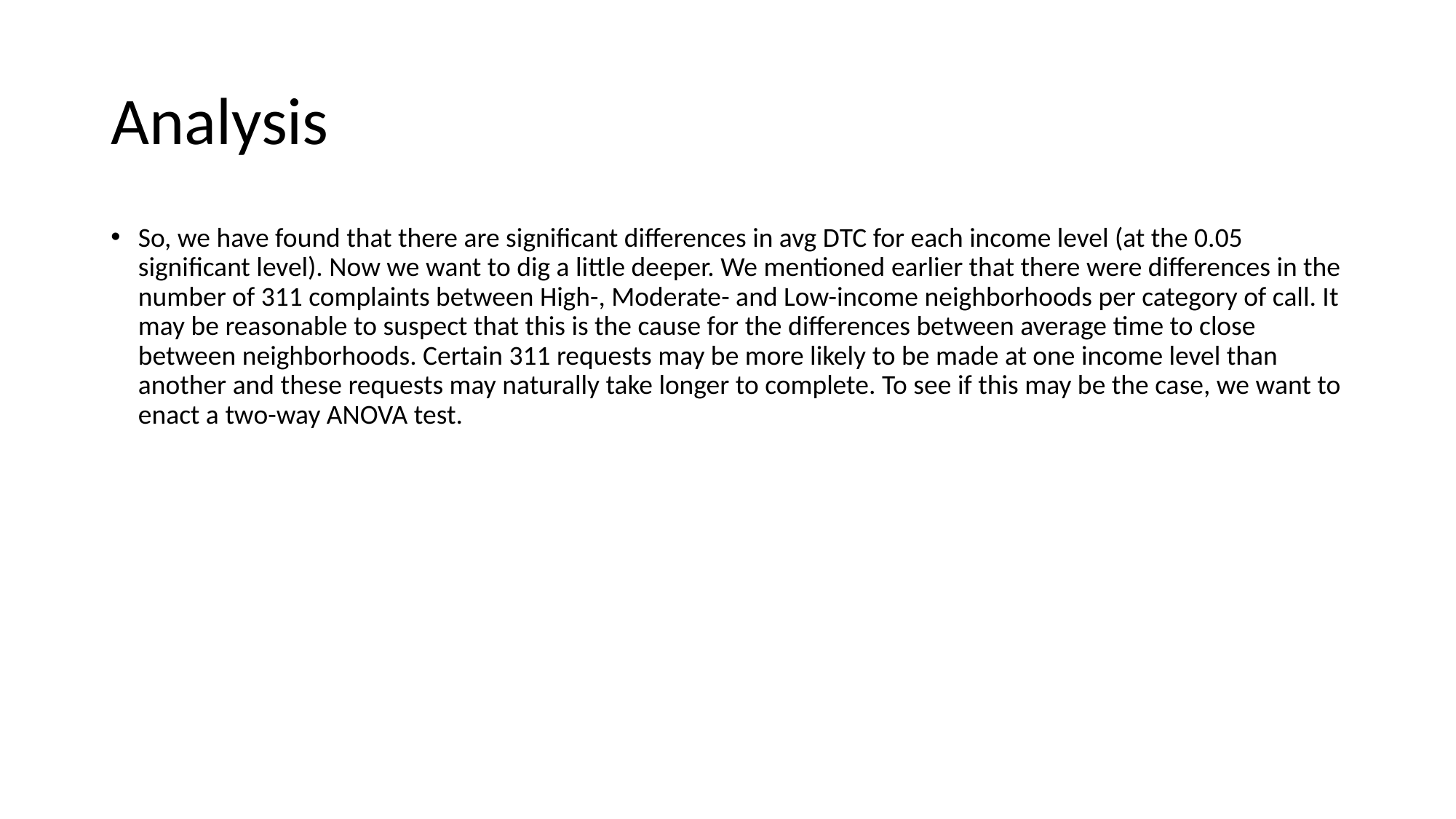

# Analysis
So, we have found that there are significant differences in avg DTC for each income level (at the 0.05 significant level). Now we want to dig a little deeper. We mentioned earlier that there were differences in the number of 311 complaints between High-, Moderate- and Low-income neighborhoods per category of call. It may be reasonable to suspect that this is the cause for the differences between average time to close between neighborhoods. Certain 311 requests may be more likely to be made at one income level than another and these requests may naturally take longer to complete. To see if this may be the case, we want to enact a two-way ANOVA test.